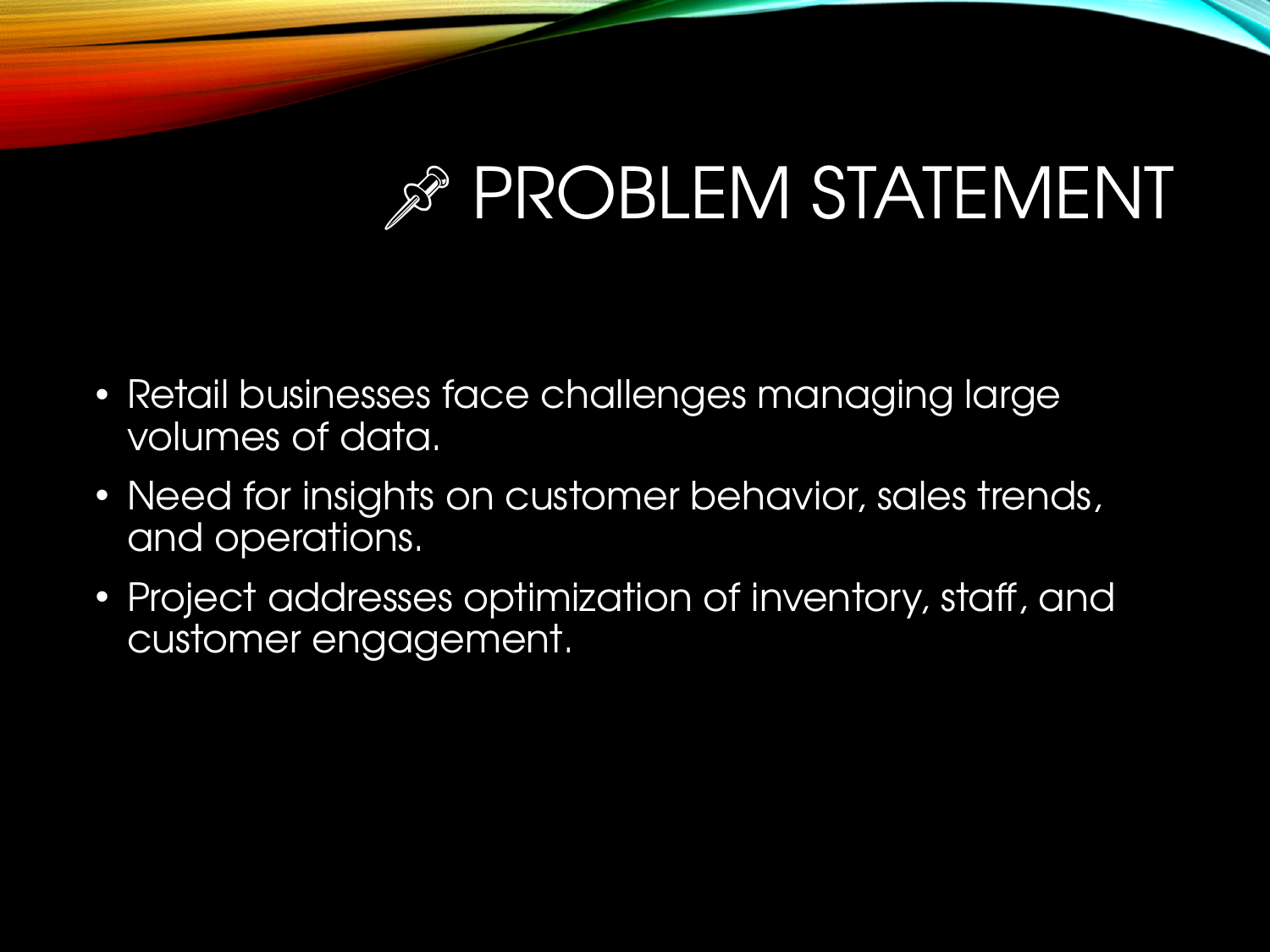

# 📌 Problem Statement

Retail businesses face challenges managing large volumes of data.
Need for insights on customer behavior, sales trends, and operations.
Project addresses optimization of inventory, staff, and customer engagement.